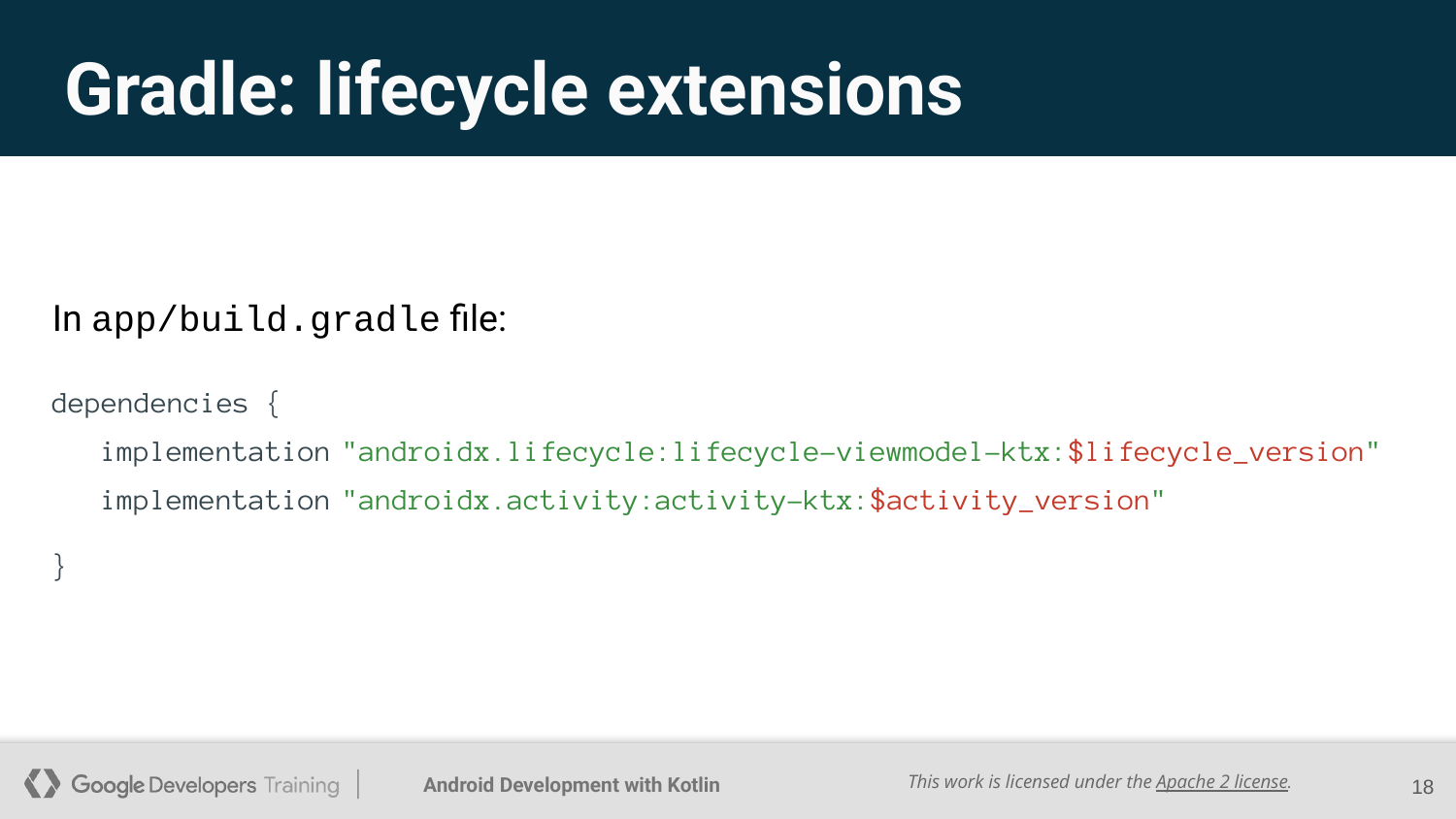

# Gradle: lifecycle extensions
In app/build.gradle file:

dependencies {
    implementation "androidx.lifecycle:lifecycle-viewmodel-ktx:$lifecycle_version"
    implementation "androidx.activity:activity-ktx:$activity_version"
}

18